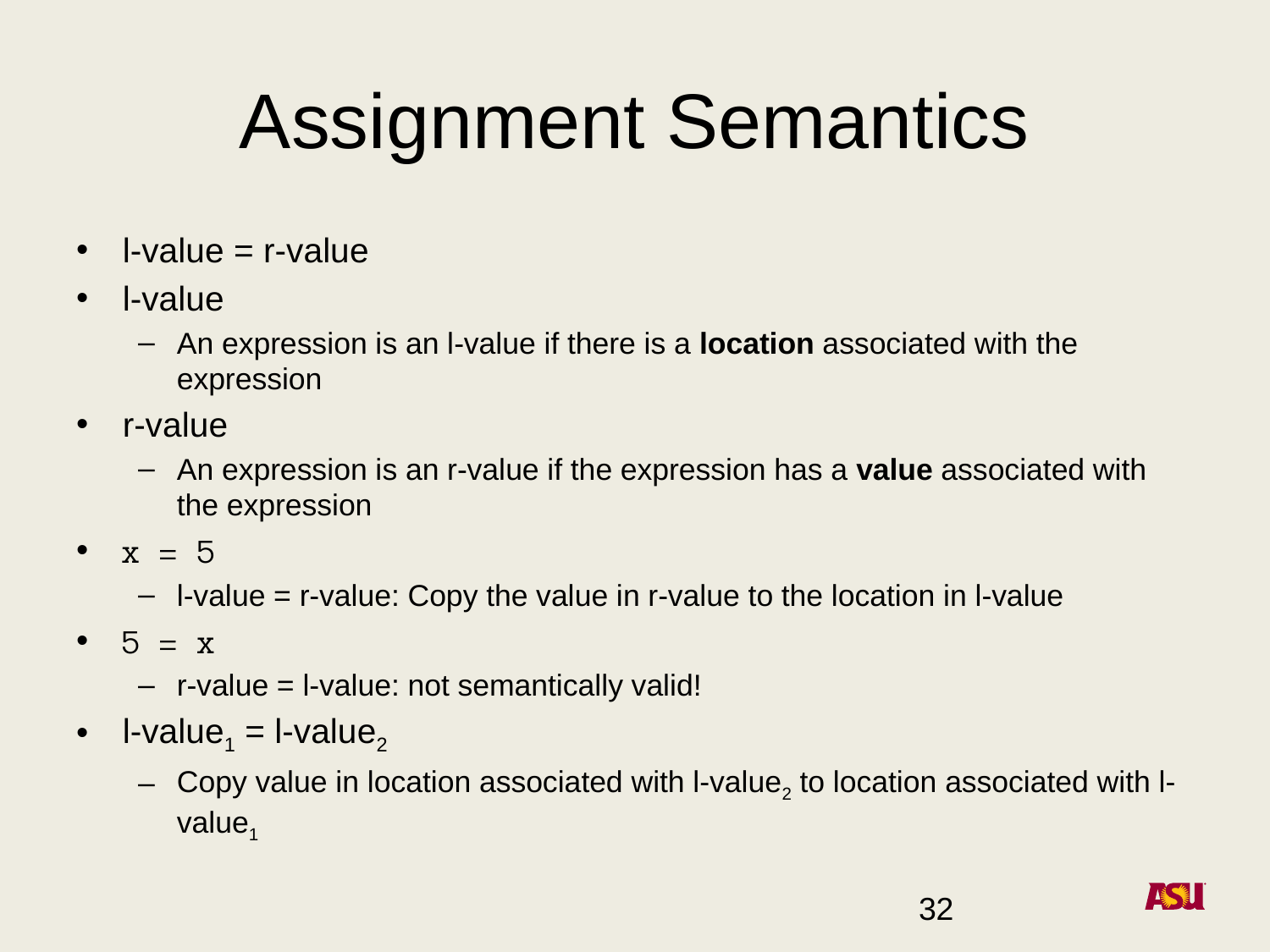

# Assignment Semantics
l-value = r-value
l-value
An expression is an l-value if there is a location associated with the expression
r-value
An expression is an r-value if the expression has a value associated with the expression
x = 5
l-value = r-value: Copy the value in r-value to the location in l-value
5 = x
r-value = l-value: not semantically valid!
l-value1 = l-value2
Copy value in location associated with l-value2 to location associated with l-value1
32